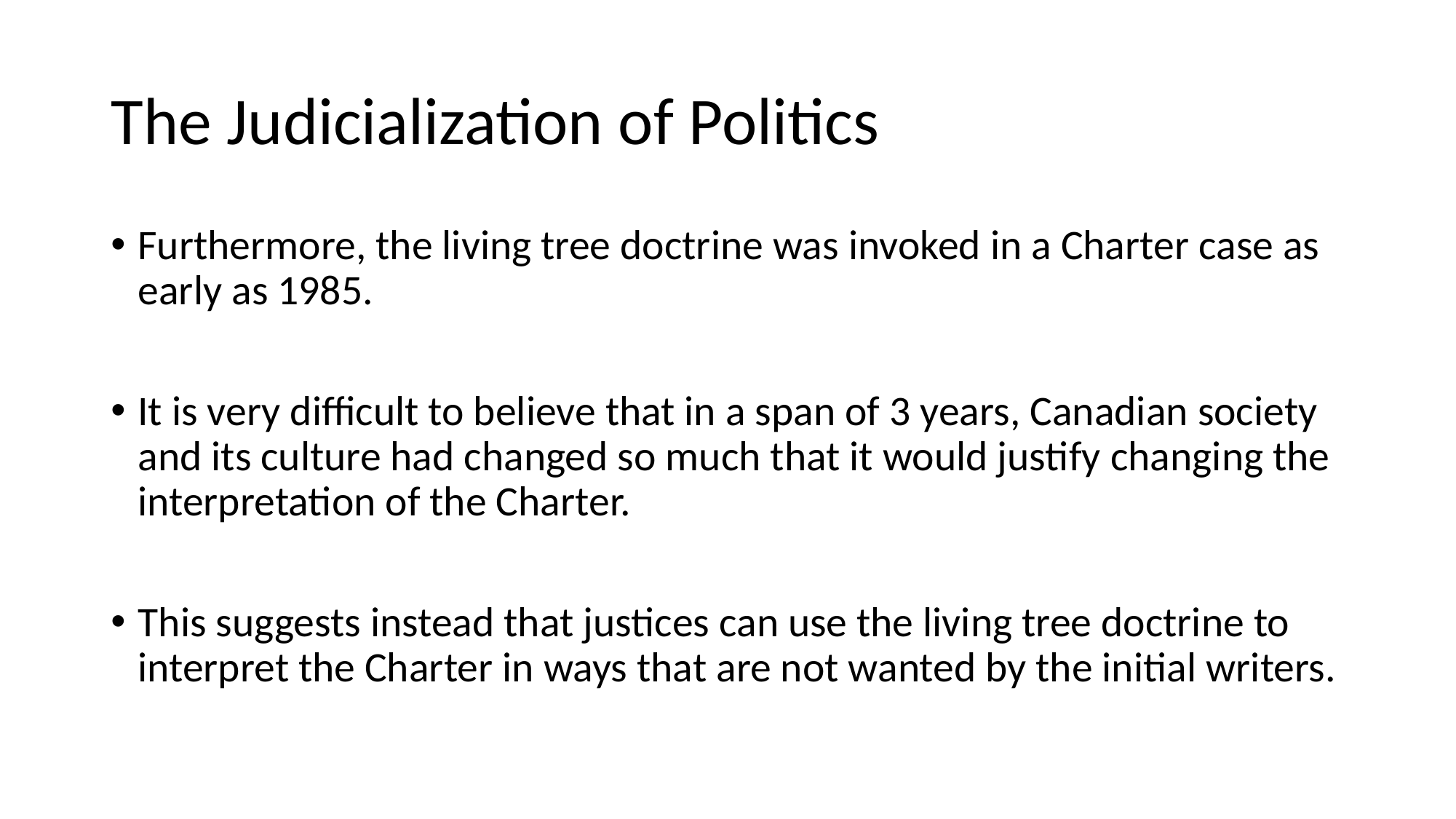

# The Judicialization of Politics
Furthermore, the living tree doctrine was invoked in a Charter case as early as 1985.

It is very difficult to believe that in a span of 3 years, Canadian society and its culture had changed so much that it would justify changing the interpretation of the Charter.

This suggests instead that justices can use the living tree doctrine to interpret the Charter in ways that are not wanted by the initial writers.